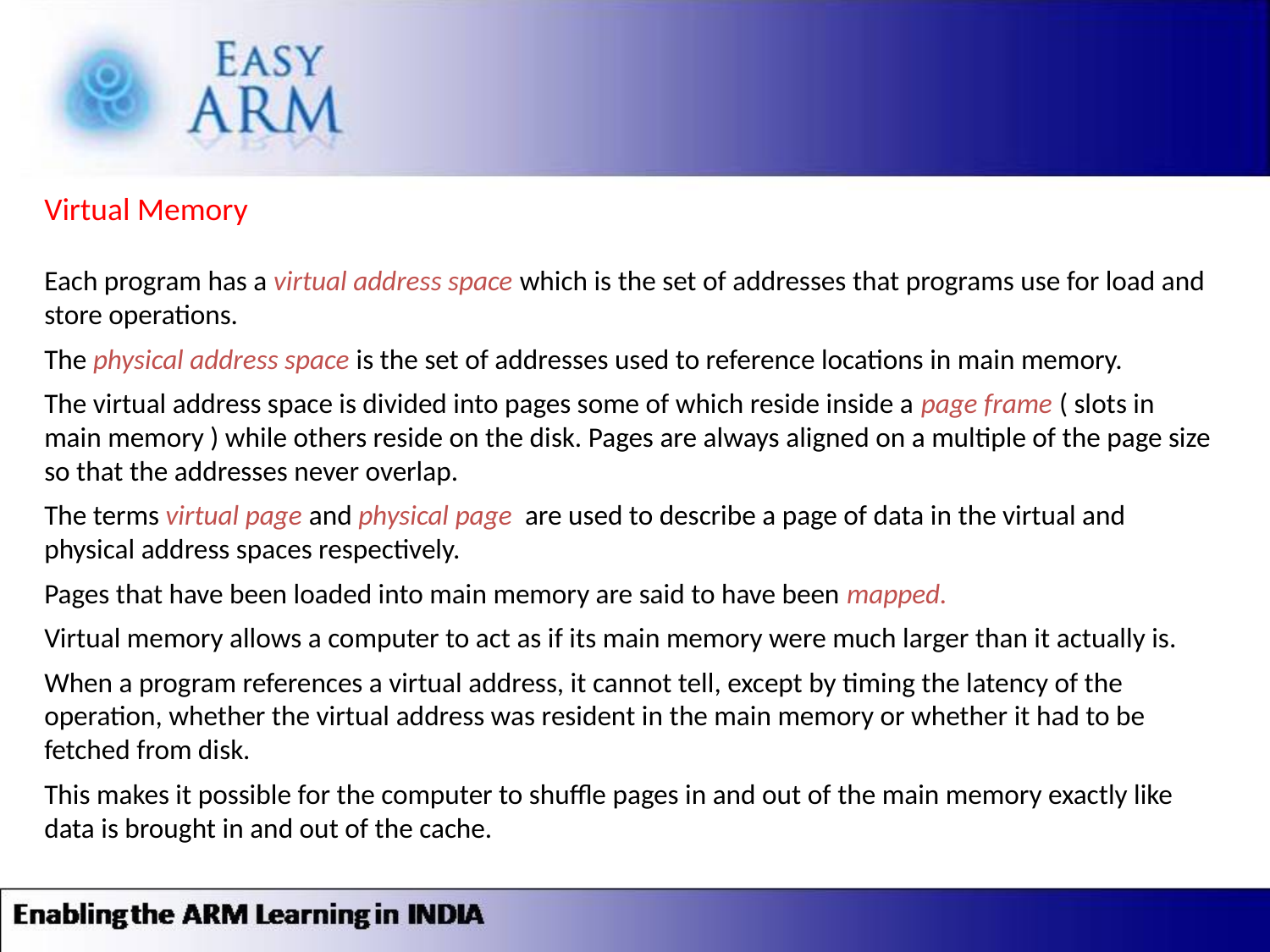

Virtual Memory
Each program has a virtual address space which is the set of addresses that programs use for load and store operations.
The physical address space is the set of addresses used to reference locations in main memory.
The virtual address space is divided into pages some of which reside inside a page frame ( slots in main memory ) while others reside on the disk. Pages are always aligned on a multiple of the page size so that the addresses never overlap.
The terms virtual page and physical page  are used to describe a page of data in the virtual and physical address spaces respectively.
Pages that have been loaded into main memory are said to have been mapped.
Virtual memory allows a computer to act as if its main memory were much larger than it actually is.
When a program references a virtual address, it cannot tell, except by timing the latency of the operation, whether the virtual address was resident in the main memory or whether it had to be fetched from disk.
This makes it possible for the computer to shuffle pages in and out of the main memory exactly like data is brought in and out of the cache.